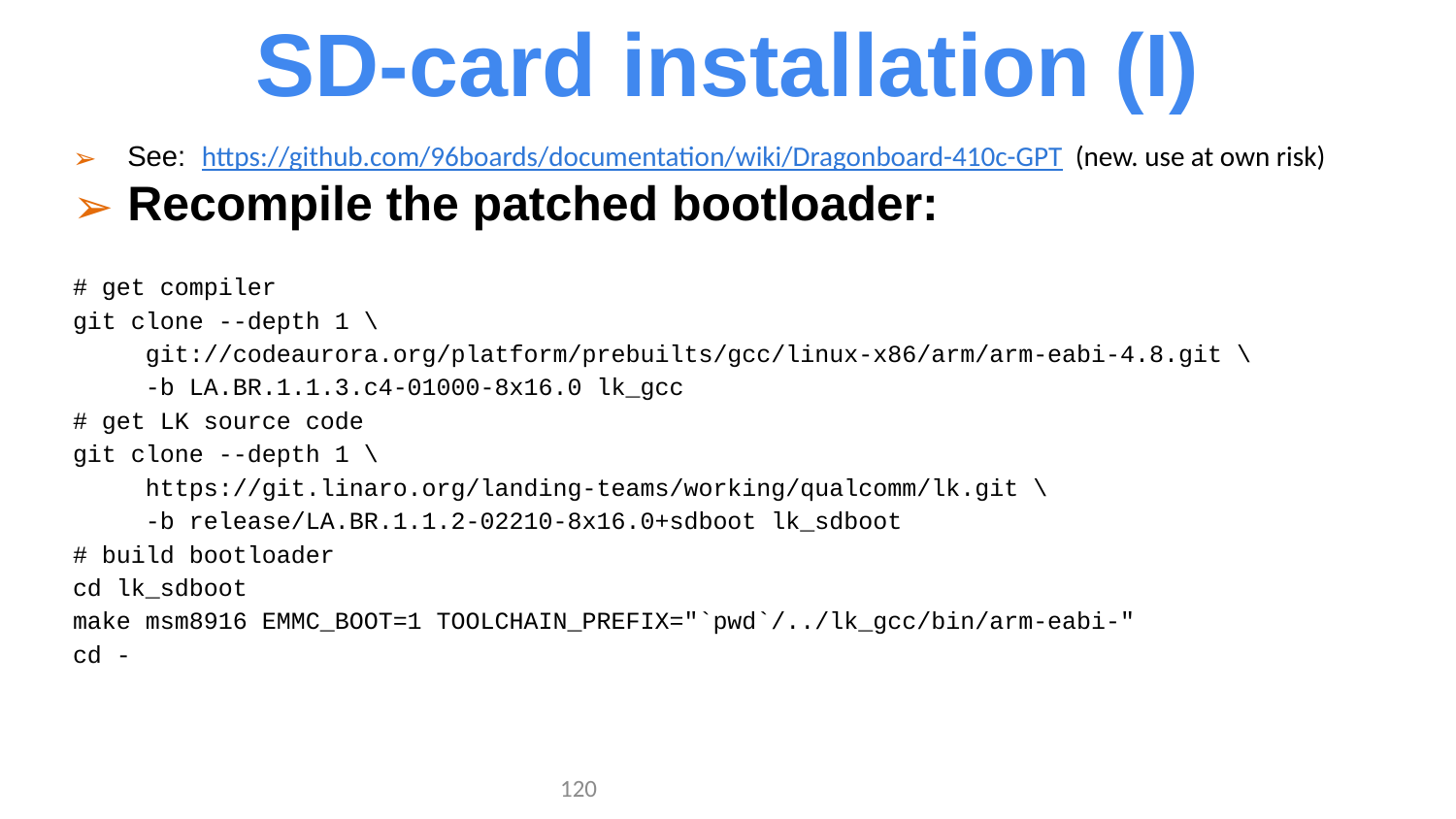

SD-card installation (I)
See:  https://github.com/96boards/documentation/wiki/Dragonboard-410c-GPT  (new. use at own risk)
Recompile the patched bootloader:
# get compiler git clone --depth 1 \ git://codeaurora.org/platform/prebuilts/gcc/linux-x86/arm/arm-eabi-4.8.git \ -b LA.BR.1.1.3.c4-01000-8x16.0 lk_gcc # get LK source code git clone --depth 1 \ https://git.linaro.org/landing-teams/working/qualcomm/lk.git \ -b release/LA.BR.1.1.2-02210-8x16.0+sdboot lk_sdboot # build bootloader cd lk_sdboot make msm8916 EMMC_BOOT=1 TOOLCHAIN_PREFIX="`pwd`/../lk_gcc/bin/arm-eabi-" cd -
120